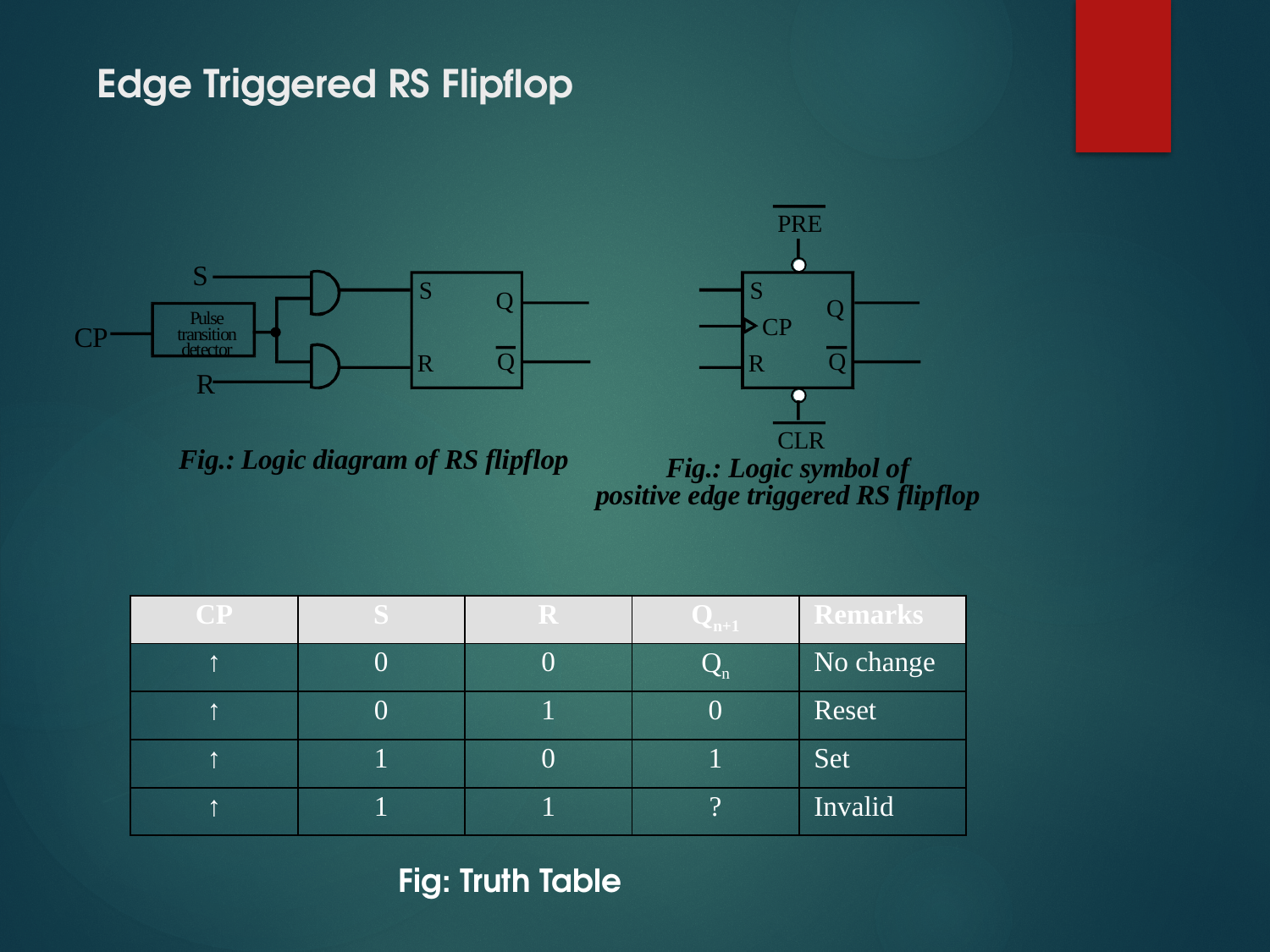

# Edge Triggered RS Flipflop

P
R
E

S

S
S

Q

Q

P
u
l
s
e
C
P

C
P

t
r
a
n
s
i
t
i
o
n

d
e
t
e
c
t
o
r

Q

Q
R
R

R

C
L
R
F
i
g
.
:
L
o
g
i
c
d
i
a
g
r
a
m
o
f
R
S
f
l
i
p
f
l
o
p
F
i
g
.
:
L
o
g
i
c
s
y
m
b
o
l
o
f
p
o
s
i
t
i
v
e
e
d
g
e
t
r
i
g
g
e
r
e
d
R
S
f
l
i
p
f
l
o
p
| CP | S | R | Qn+1 | Remarks |
| --- | --- | --- | --- | --- |
| ↑ | 0 | 0 | Qn | No change |
| ↑ | 0 | 1 | 0 | Reset |
| ↑ | 1 | 0 | 1 | Set |
| ↑ | 1 | 1 | ? | Invalid |
Fig: Truth Table